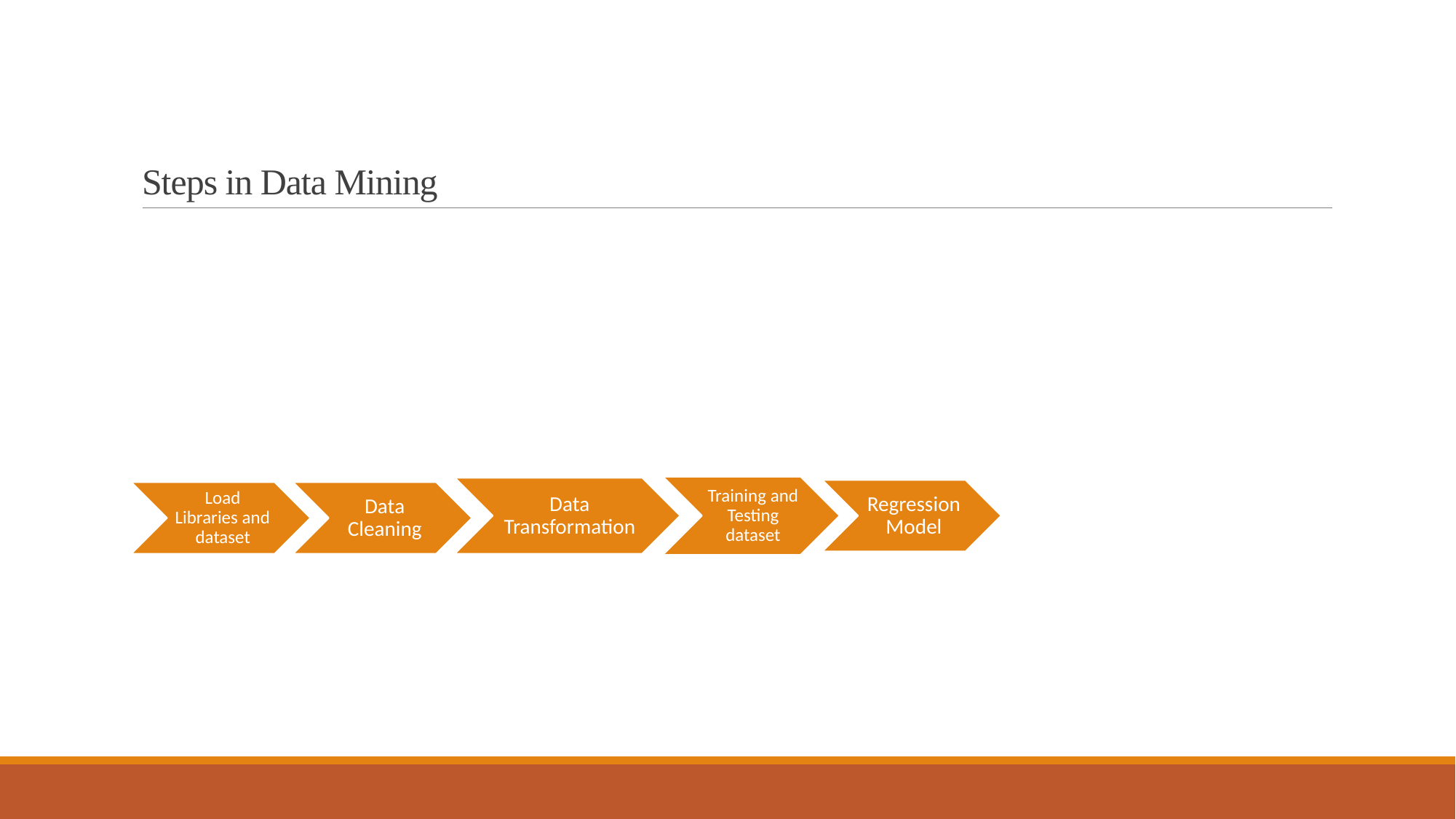

# Steps in Data Mining
Load Libraries and dataset
Data Cleaning
Data Transformation
Training and Testing dataset
Regression Model